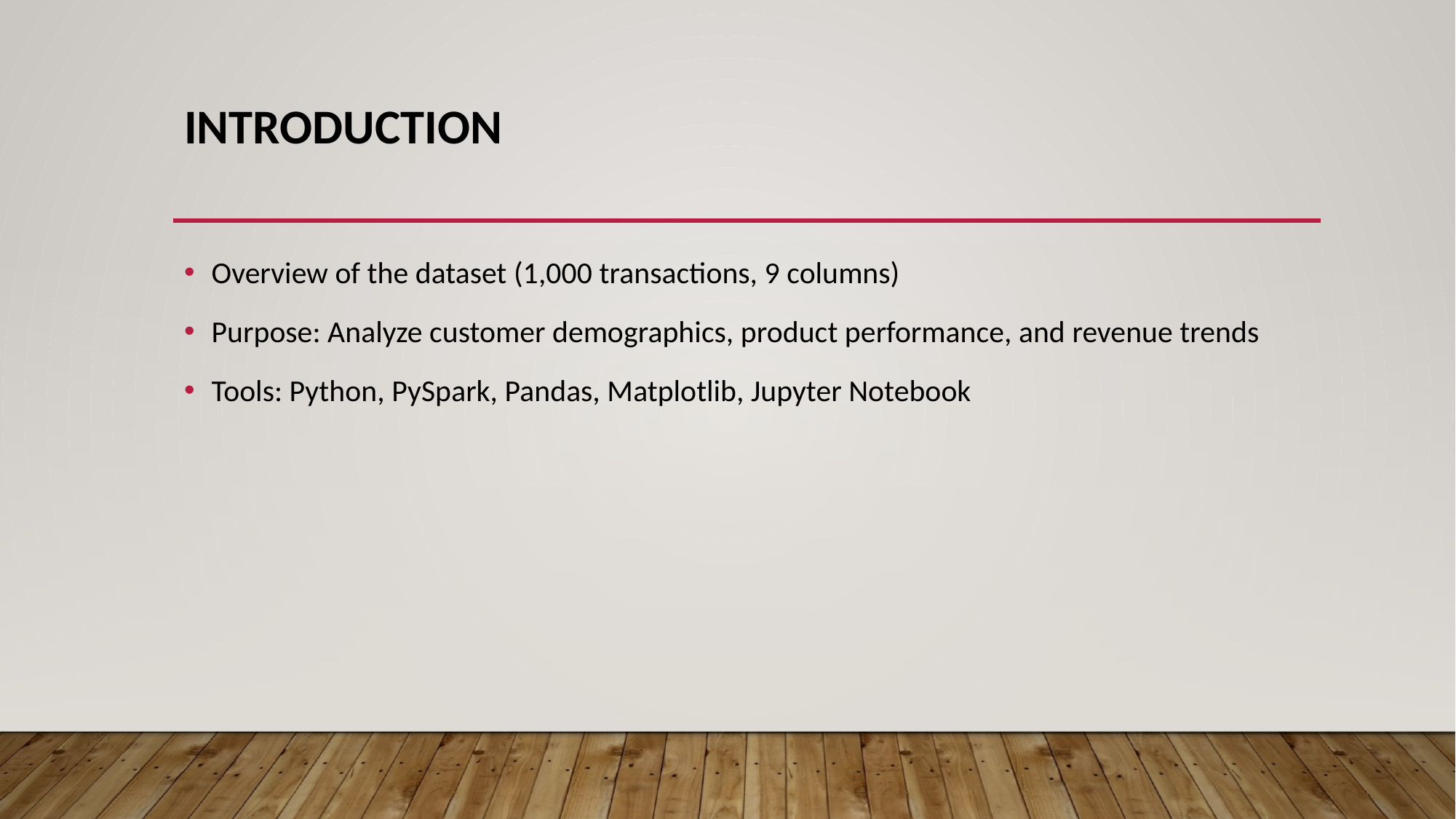

# Introduction
Overview of the dataset (1,000 transactions, 9 columns)
Purpose: Analyze customer demographics, product performance, and revenue trends
Tools: Python, PySpark, Pandas, Matplotlib, Jupyter Notebook